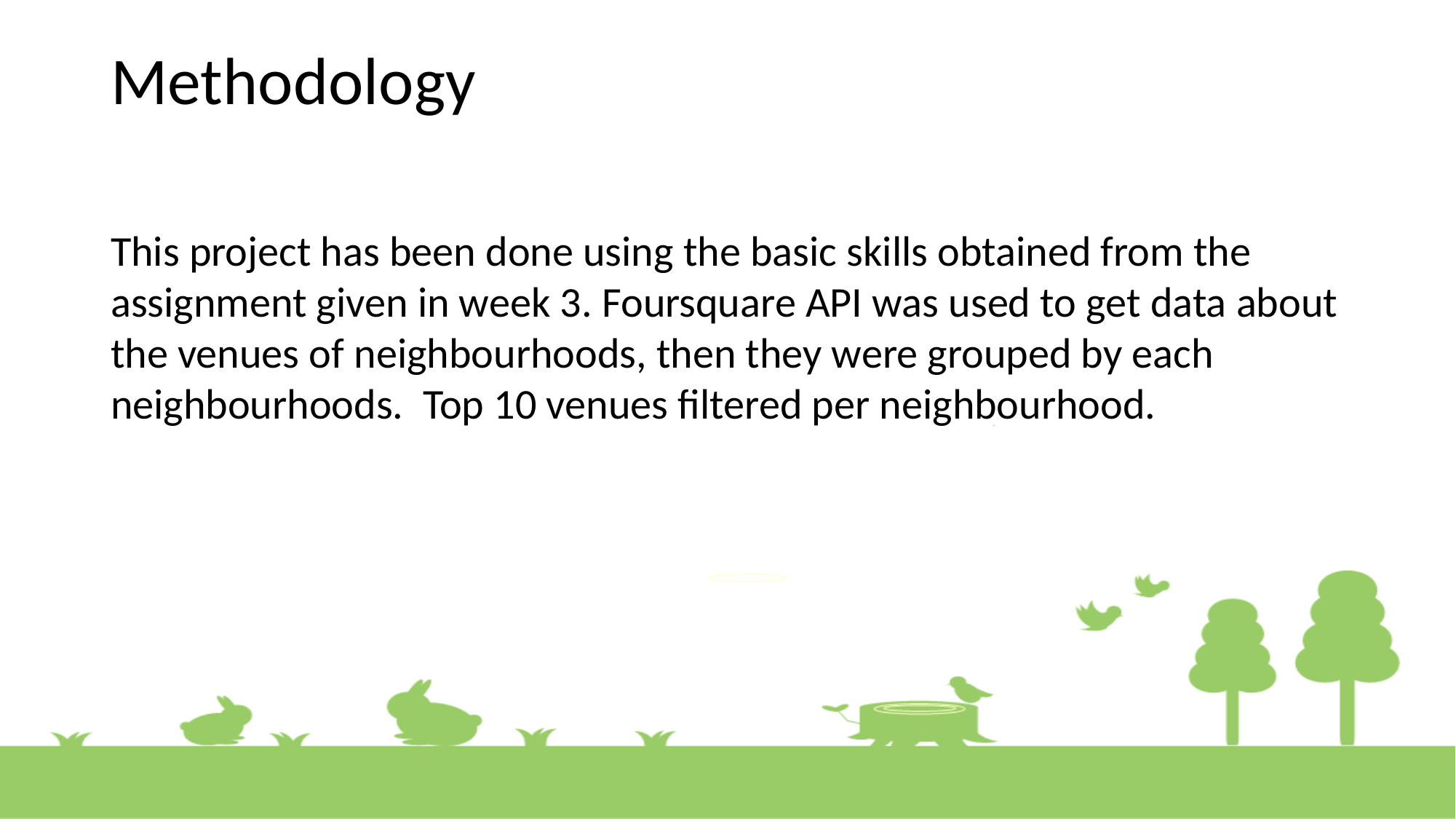

Methodology
This project has been done using the basic skills obtained from the assignment given in week 3. Foursquare API was used to get data about the venues of neighbourhoods, then they were grouped by each neighbourhoods.  Top 10 venues filtered per neighbourhood.